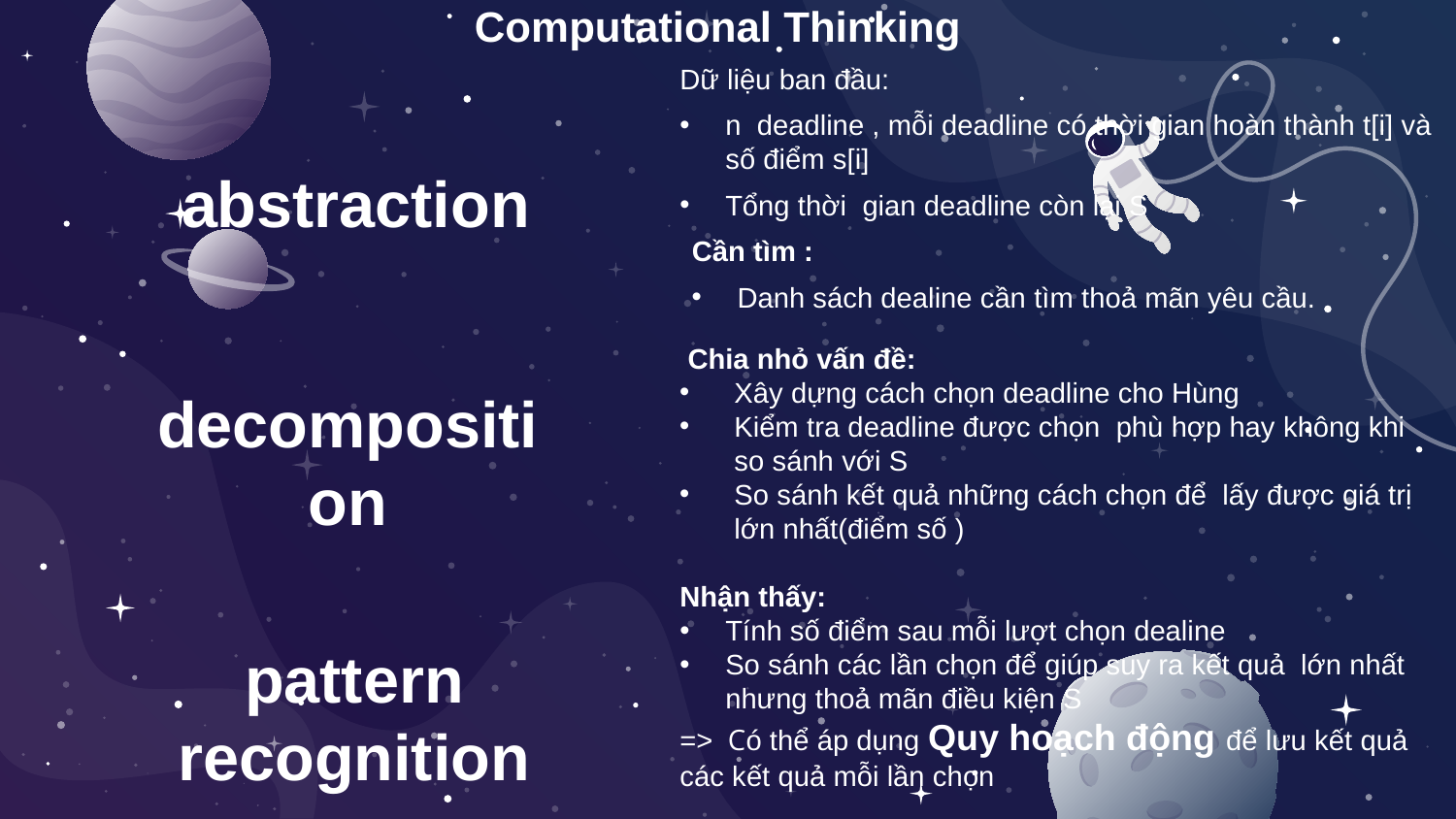

Computational Thinking
Dữ liệu ban đầu:
n  deadline , mỗi deadline có thời gian hoàn thành t[i] và số điểm s[i]
Tổng thời  gian deadline còn lại S
Cần tìm :
Danh sách dealine cần tìm thoả mãn yêu cầu.

abstraction
 Chia nhỏ vấn đề:
Xây dựng cách chọn deadline cho Hùng
Kiểm tra deadline được chọn  phù hợp hay không khi so sánh với S
So sánh kết quả những cách chọn để  lấy được giá trị lớn nhất(điểm số )
decomposition

Nhận thấy:
Tính số điểm sau mỗi lượt chọn dealine
So sánh các lần chọn để giúp suy ra kết quả  lớn nhất nhưng thoả mãn điều kiện S
=>  Có thể áp dụng Quy hoạch động để lưu kết quả các kết quả mỗi lần chọn

pattern recognition